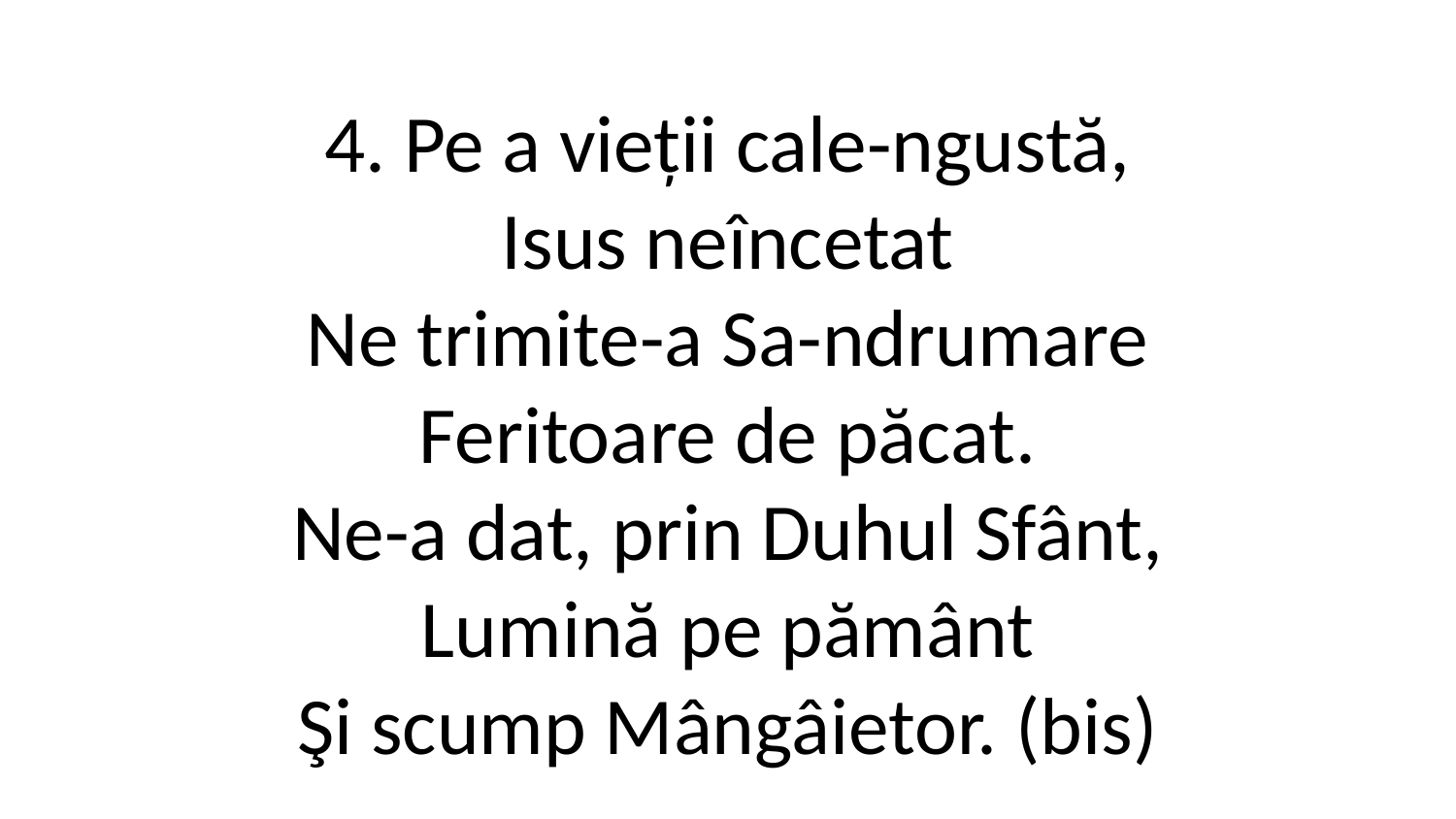

4. Pe a vieții cale-ngustă,
Isus neîncetat
Ne trimite-a Sa-ndrumare
Feritoare de păcat.
Ne-a dat, prin Duhul Sfânt,
Lumină pe pământ
Şi scump Mângâietor. (bis)